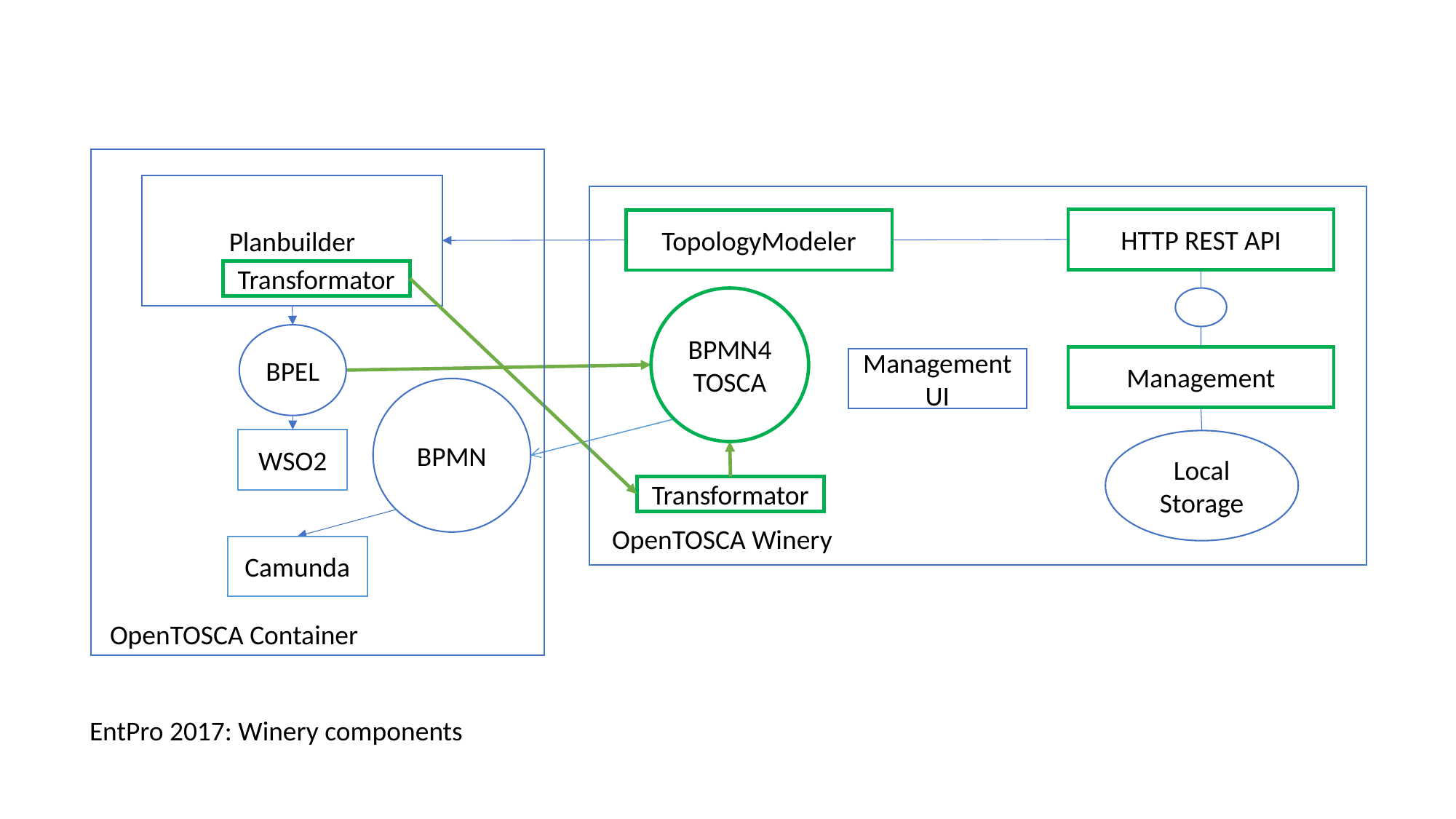

Planbuilder

HTTP REST API
TopologyModeler
Transformator
BPMN4TOSCA

BPEL
Management
ManagementUI
BPMN
WSO2
Local Storage
Transformator
OpenTOSCA Winery
Camunda
OpenTOSCA Container
EntPro 2017: Winery components